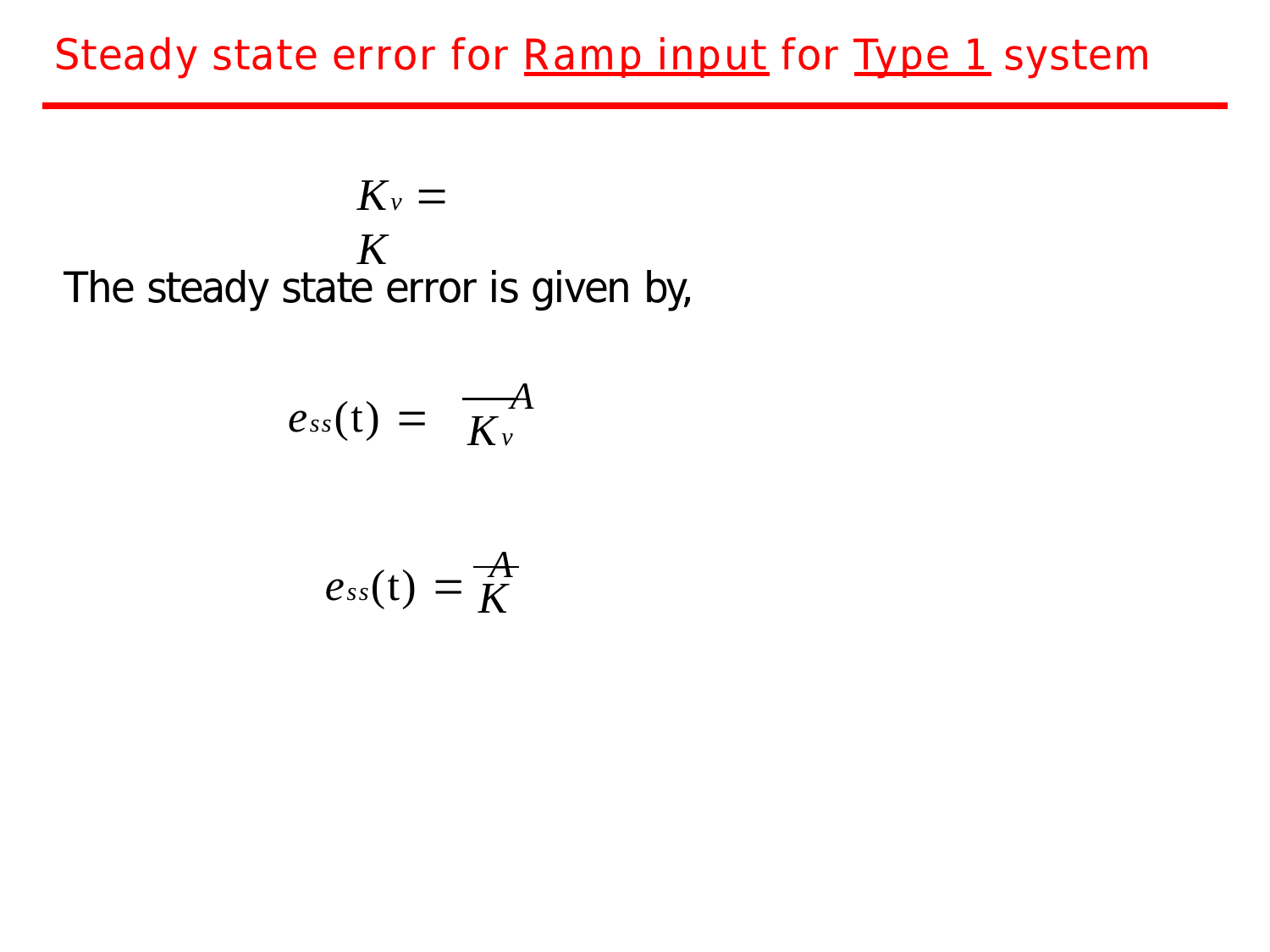

Steady state error for Ramp input for Type 1 system

# Kv = K
The steady state error is given by,

ess(t) =	A
Kv

ess(t) =	A
K